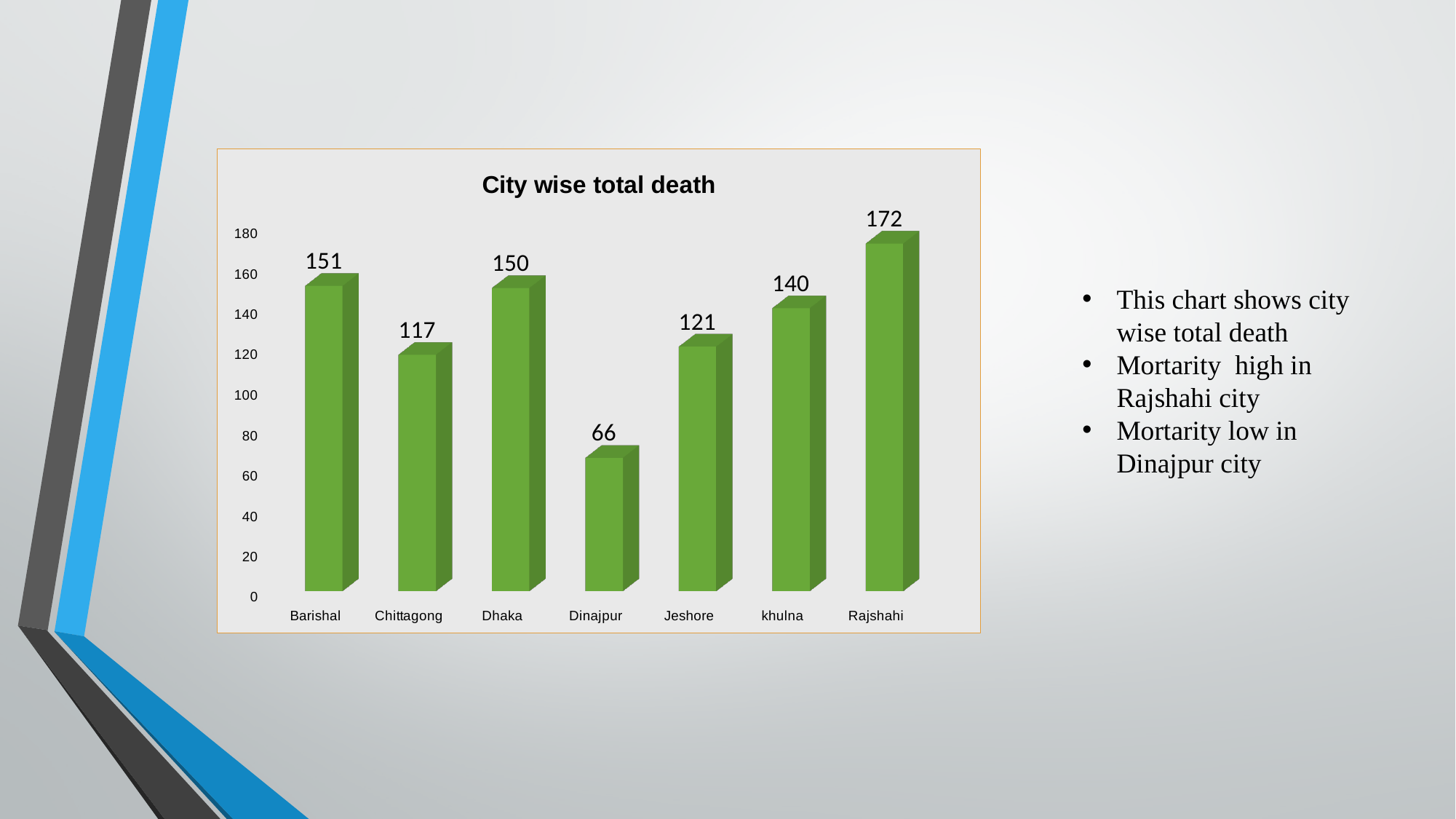

[unsupported chart]

This chart shows city wise total death
Mortarity  high in Rajshahi city
Mortarity low in Dinajpur city